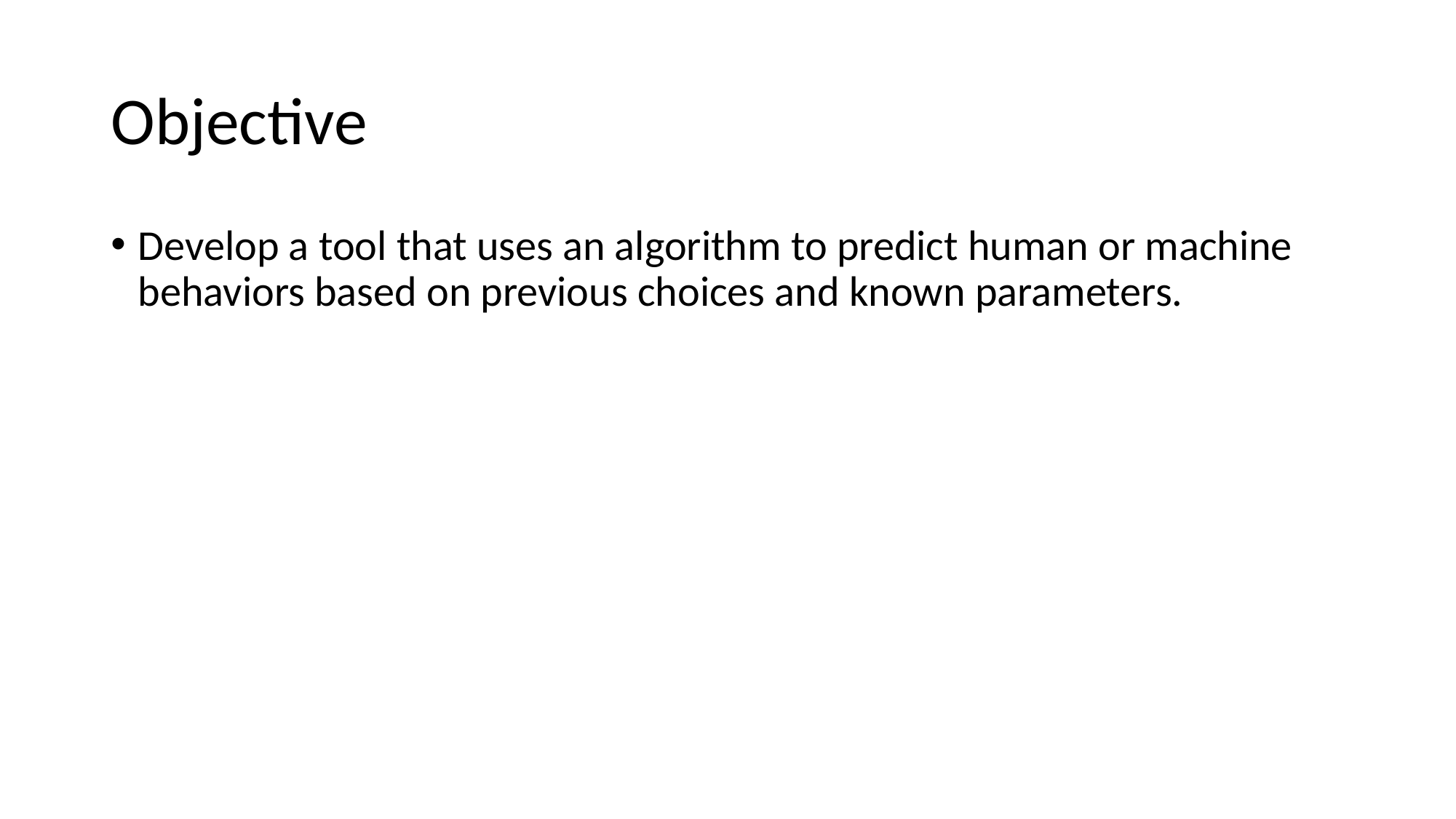

# Objective
Develop a tool that uses an algorithm to predict human or machine behaviors based on previous choices and known parameters.